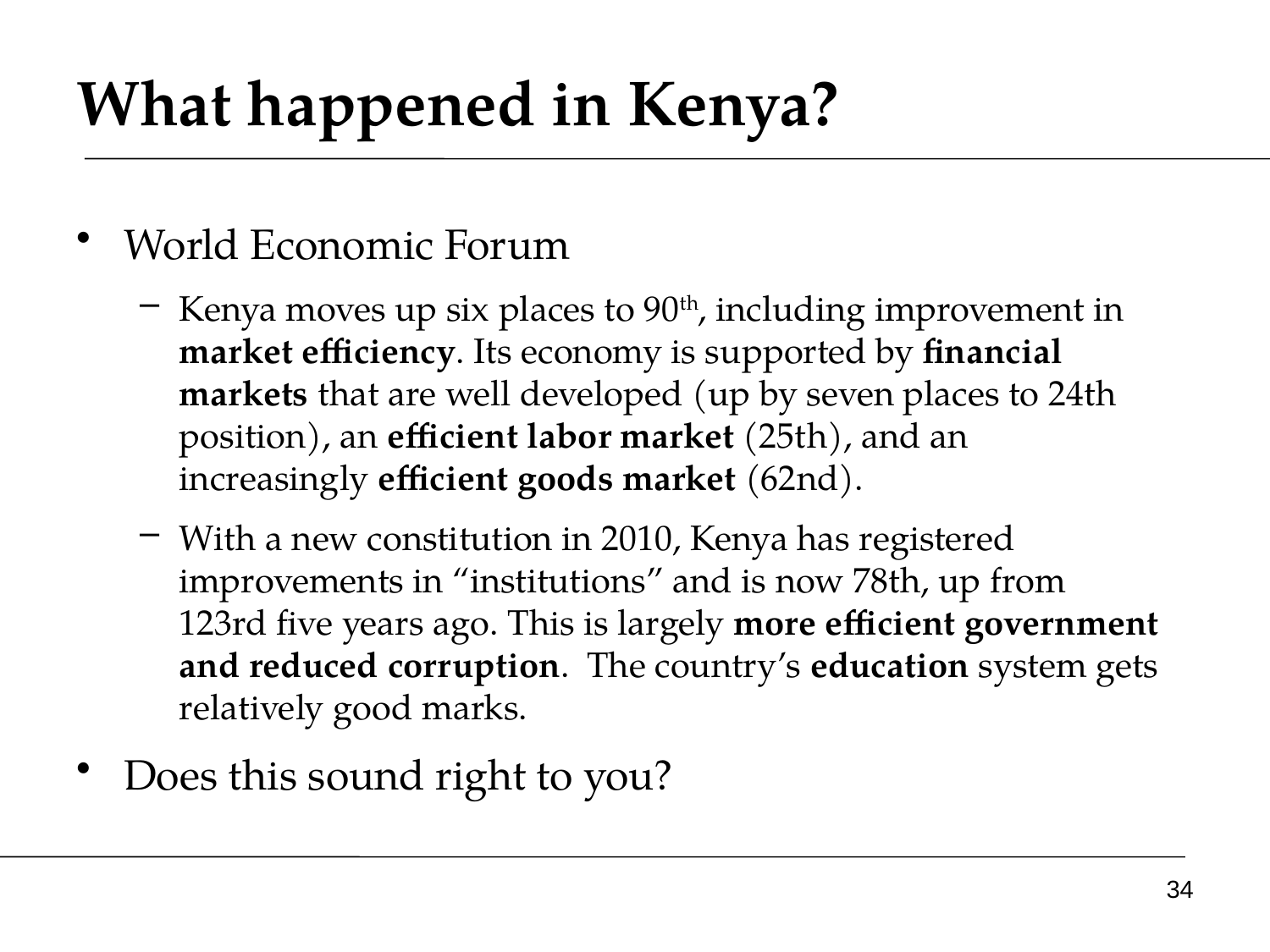

# What happened in Kenya?
World Economic Forum
Kenya moves up six places to 90th, including improvement in market efficiency. Its economy is supported by financial markets that are well developed (up by seven places to 24th position), an efficient labor market (25th), and an increasingly efficient goods market (62nd).
With a new constitution in 2010, Kenya has registered improvements in “institutions” and is now 78th, up from 123rd five years ago. This is largely more efficient government and reduced corruption.  The country’s education system gets relatively good marks.
Does this sound right to you?
34